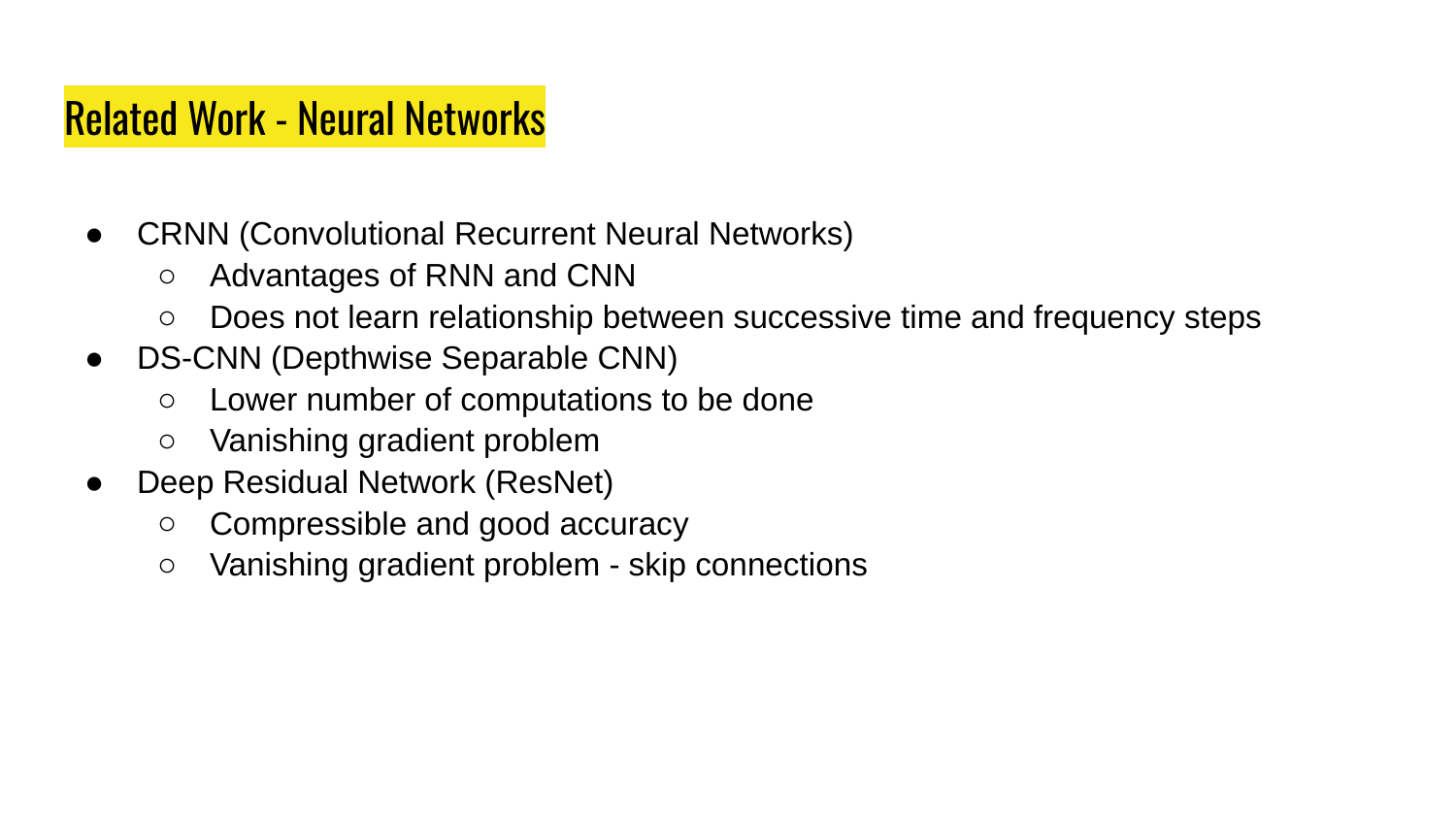

# Related Work - Neural Networks

CRNN (Convolutional Recurrent Neural Networks)
Advantages of RNN and CNN
Does not learn relationship between successive time and frequency steps
DS-CNN (Depthwise Separable CNN)
Lower number of computations to be done
Vanishing gradient problem
Deep Residual Network (ResNet)
Compressible and good accuracy
Vanishing gradient problem - skip connections